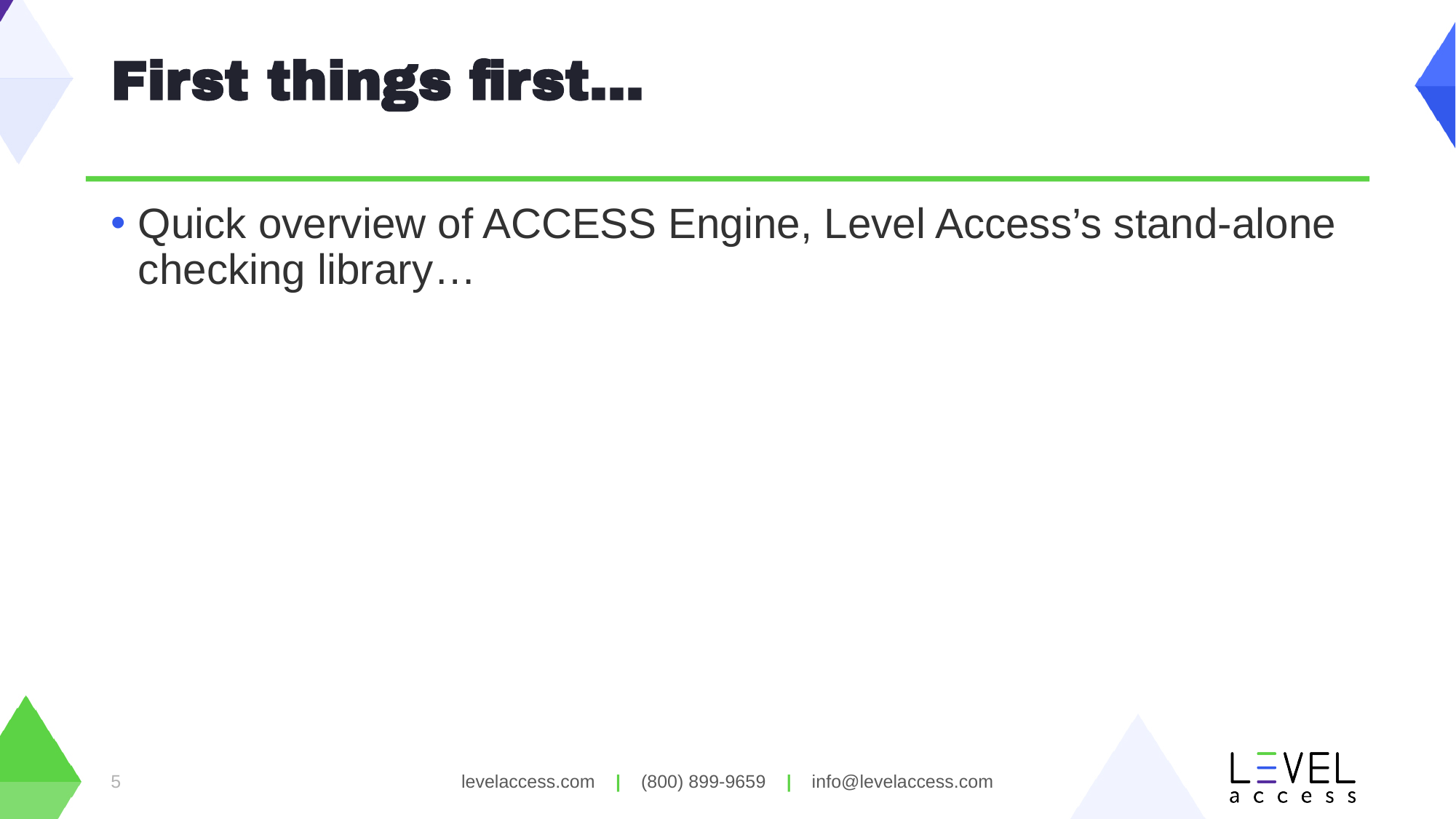

# First things first…
Quick overview of ACCESS Engine, Level Access’s stand-alone checking library…
levelaccess.com    |    (800) 899-9659    |    info@levelaccess.com
5